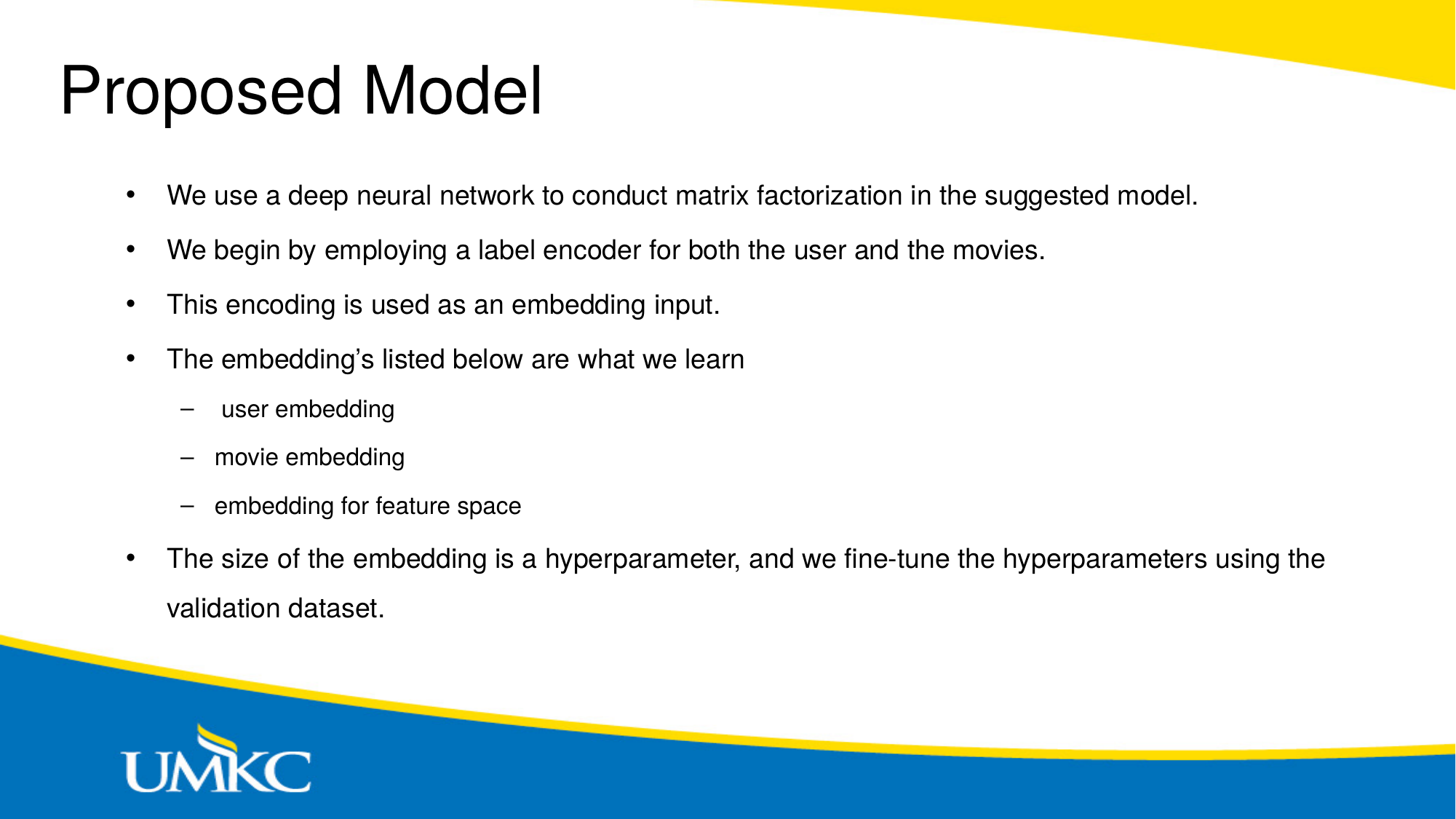

# Proposed Model
We use a deep neural network to conduct matrix factorization in the suggested model.
We begin by employing a label encoder for both the user and the movies.
This encoding is used as an embedding input.
The embedding’s listed below are what we learn
 user embedding
movie embedding
embedding for feature space
The size of the embedding is a hyperparameter, and we fine-tune the hyperparameters using the validation dataset.